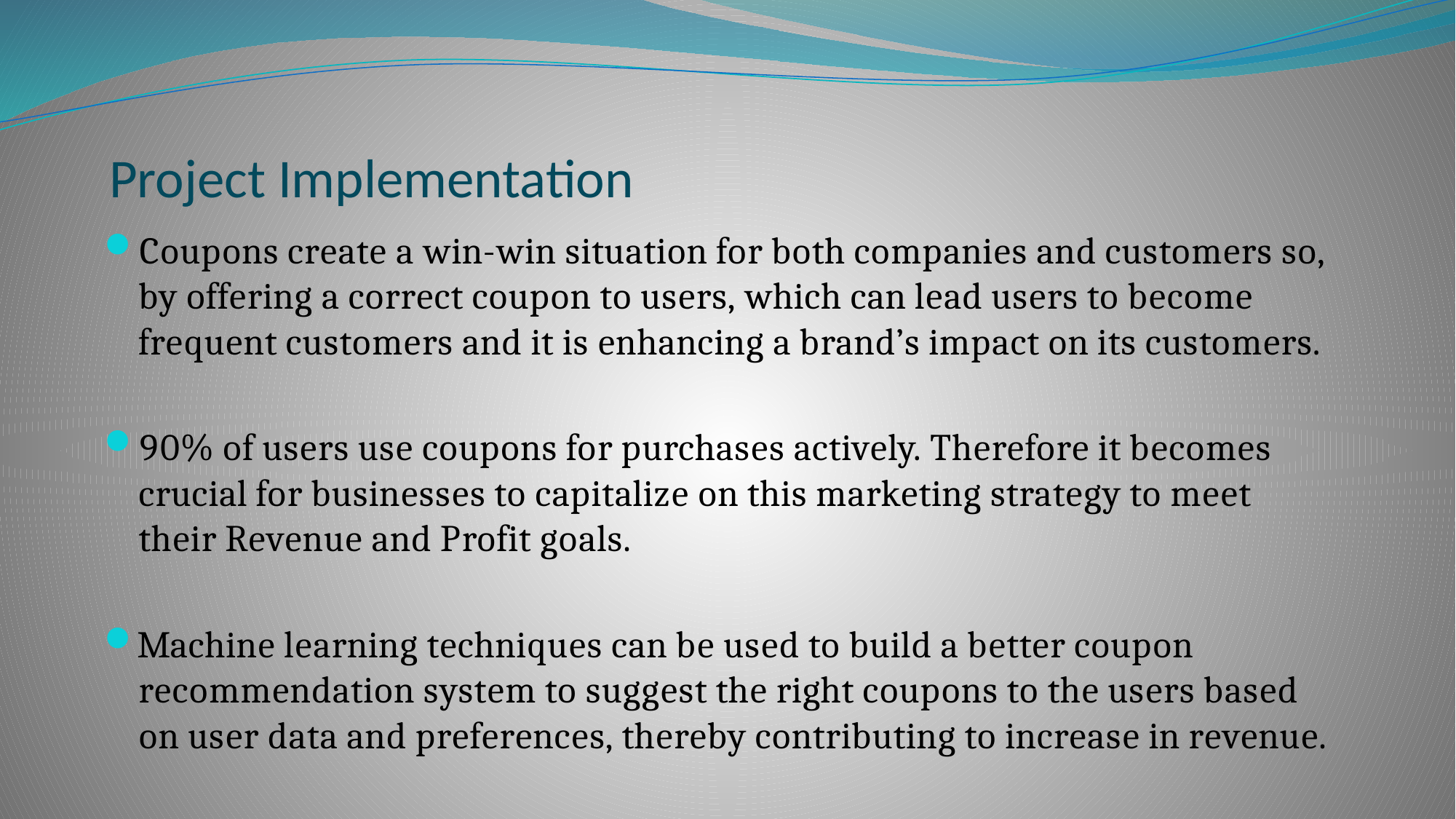

# Project Implementation
Coupons create a win-win situation for both companies and customers so, by offering a correct coupon to users, which can lead users to become frequent customers and it is enhancing a brand’s impact on its customers.

90% of users use coupons for purchases actively. Therefore it becomes crucial for businesses to capitalize on this marketing strategy to meet their Revenue and Profit goals.

Machine learning techniques can be used to build a better coupon recommendation system to suggest the right coupons to the users based on user data and preferences, thereby contributing to increase in revenue.